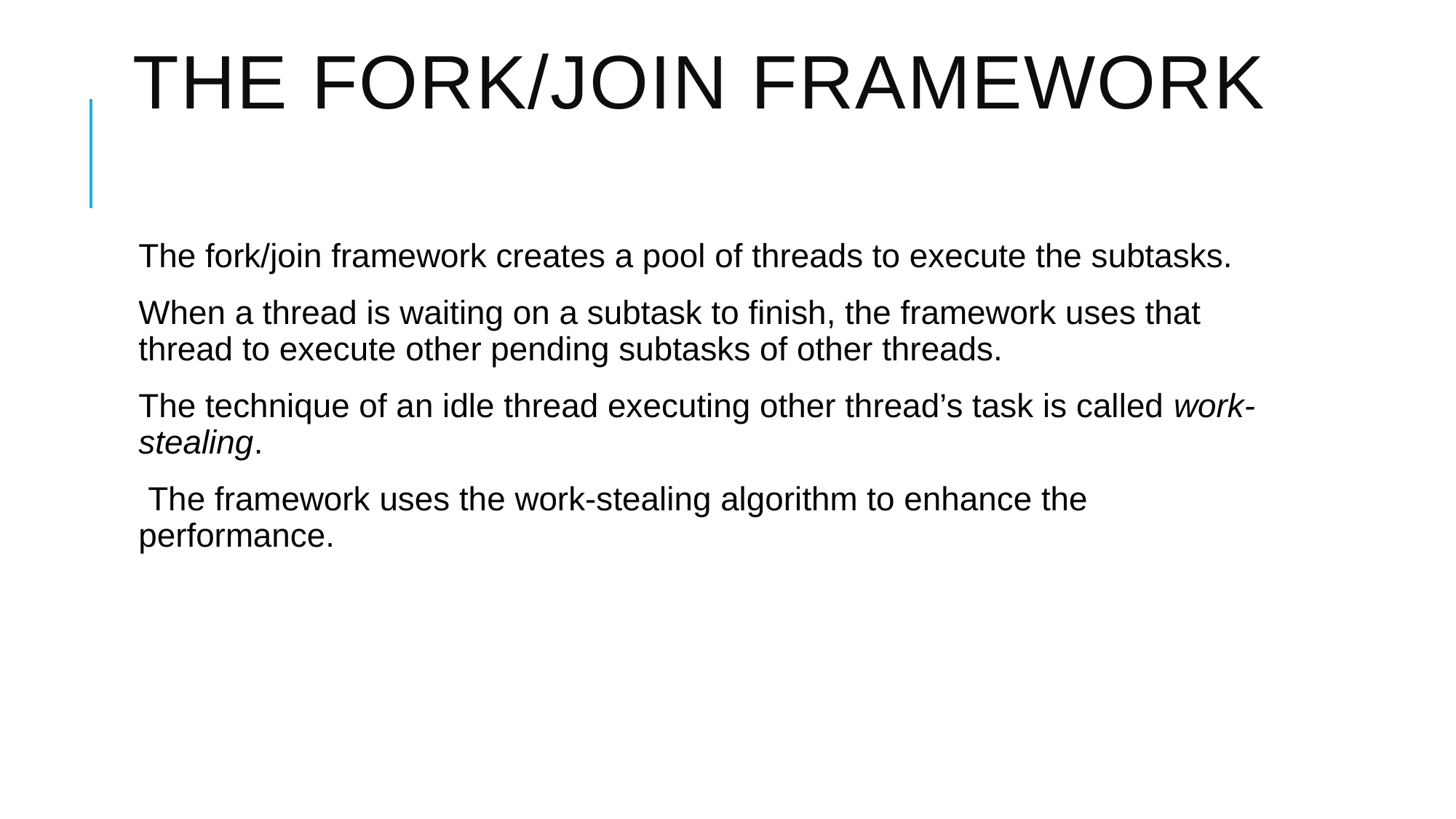

# The Fork/Join Framework
The fork/join framework creates a pool of threads to execute the subtasks.
When a thread is waiting on a subtask to finish, the framework uses that thread to execute other pending subtasks of other threads.
The technique of an idle thread executing other thread’s task is called work-stealing.
 The framework uses the work-stealing algorithm to enhance the performance.